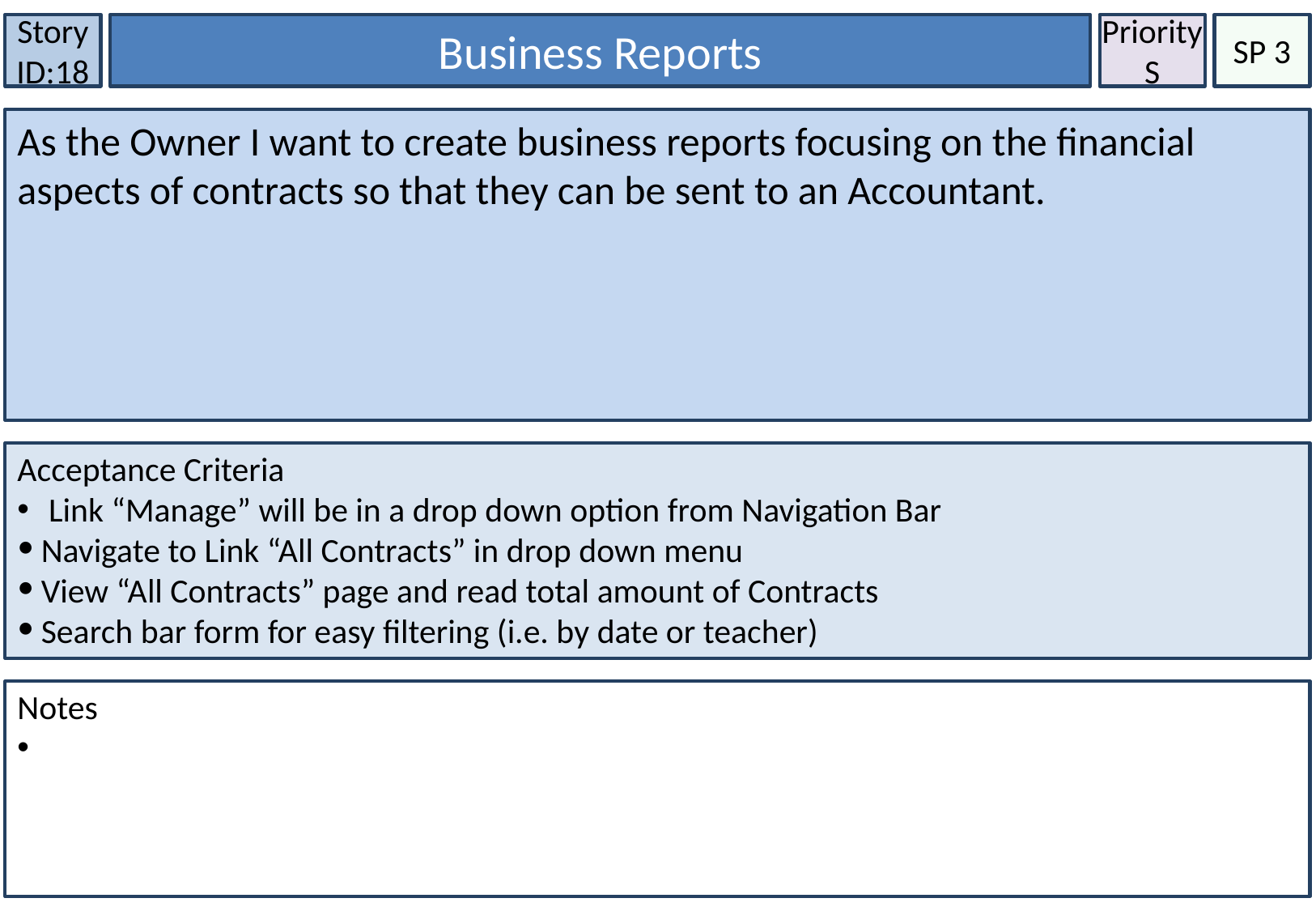

Story ID:18
Business Reports
Priority S
SP 3
As the Owner I want to create business reports focusing on the financial aspects of contracts so that they can be sent to an Accountant.
Acceptance Criteria
 Link “Manage” will be in a drop down option from Navigation Bar
Navigate to Link “All Contracts” in drop down menu
View “All Contracts” page and read total amount of Contracts
Search bar form for easy filtering (i.e. by date or teacher)
Notes